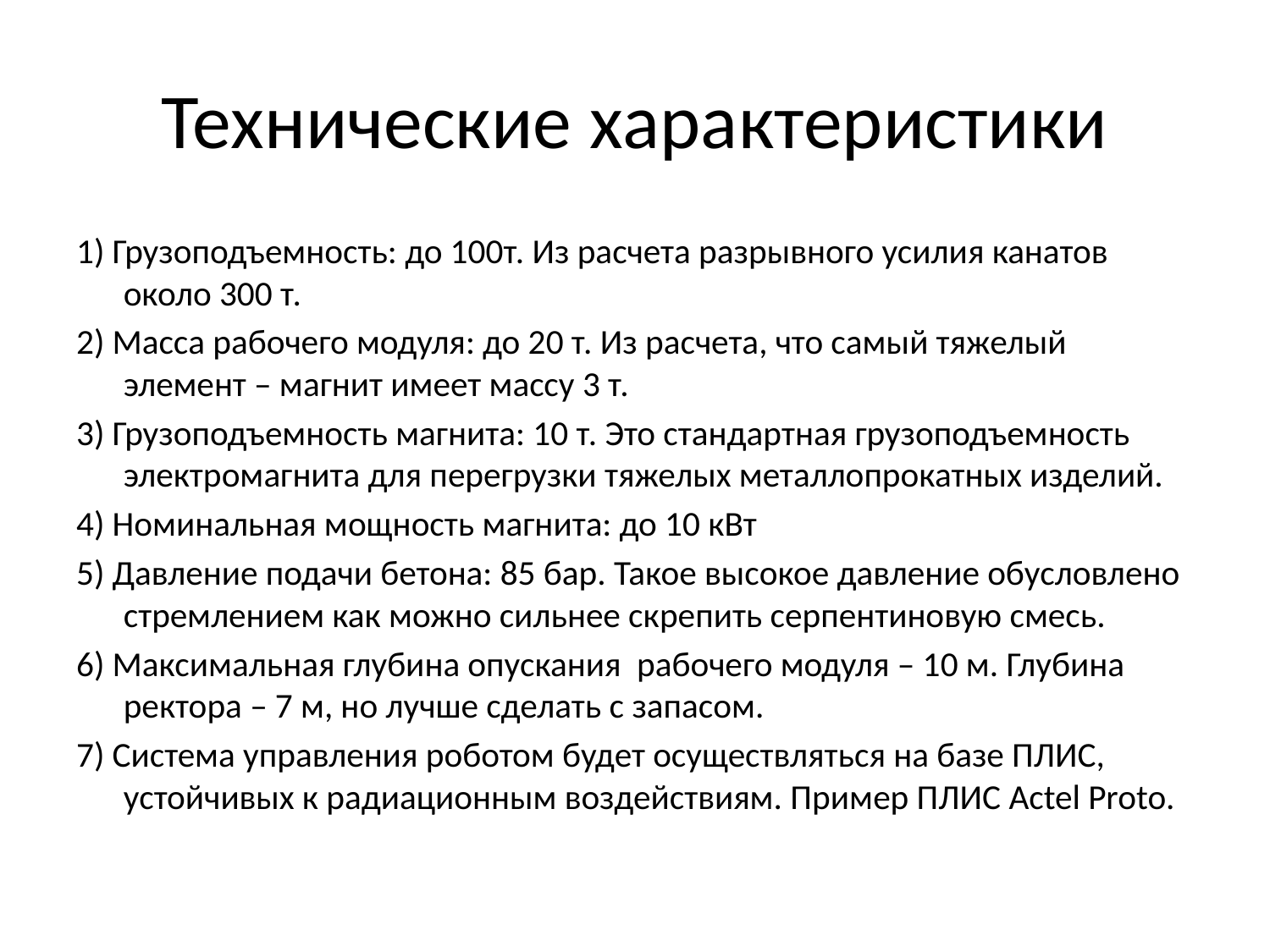

# Технические характеристики
1) Грузоподъемность: до 100т. Из расчета разрывного усилия канатов около 300 т.
2) Масса рабочего модуля: до 20 т. Из расчета, что самый тяжелый элемент – магнит имеет массу 3 т.
3) Грузоподъемность магнита: 10 т. Это стандартная грузоподъемность электромагнита для перегрузки тяжелых металлопрокатных изделий.
4) Номинальная мощность магнита: до 10 кВт
5) Давление подачи бетона: 85 бар. Такое высокое давление обусловлено стремлением как можно сильнее скрепить серпентиновую смесь.
6) Максимальная глубина опускания  рабочего модуля – 10 м. Глубина ректора – 7 м, но лучше сделать с запасом.
7) Система управления роботом будет осуществляться на базе ПЛИС, устойчивых к радиационным воздействиям. Пример ПЛИС Actel Proto.